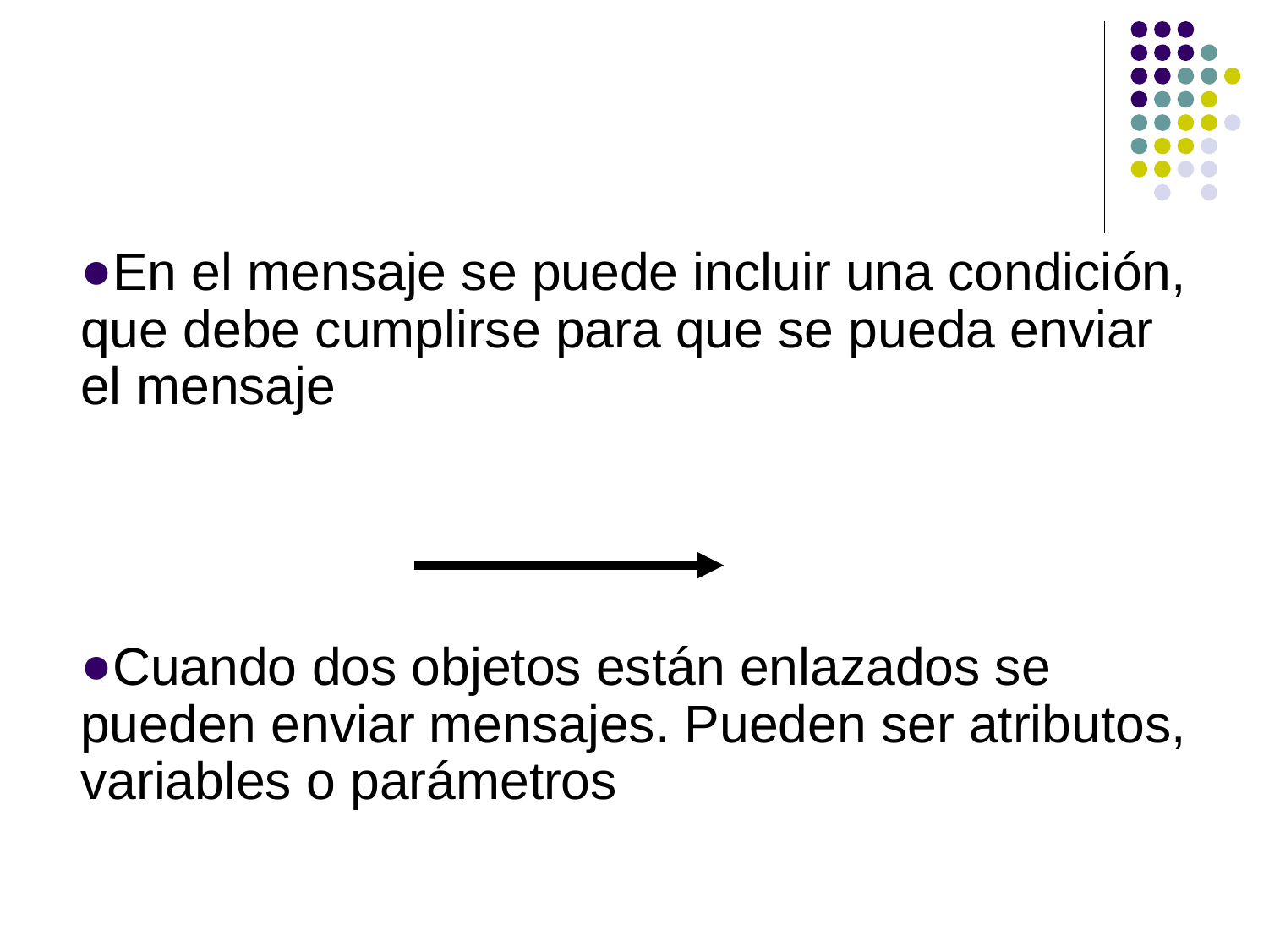

En el mensaje se puede incluir una condición, que debe cumplirse para que se pueda enviar el mensaje

Cuando dos objetos están enlazados se pueden enviar mensajes. Pueden ser atributos, variables o parámetros